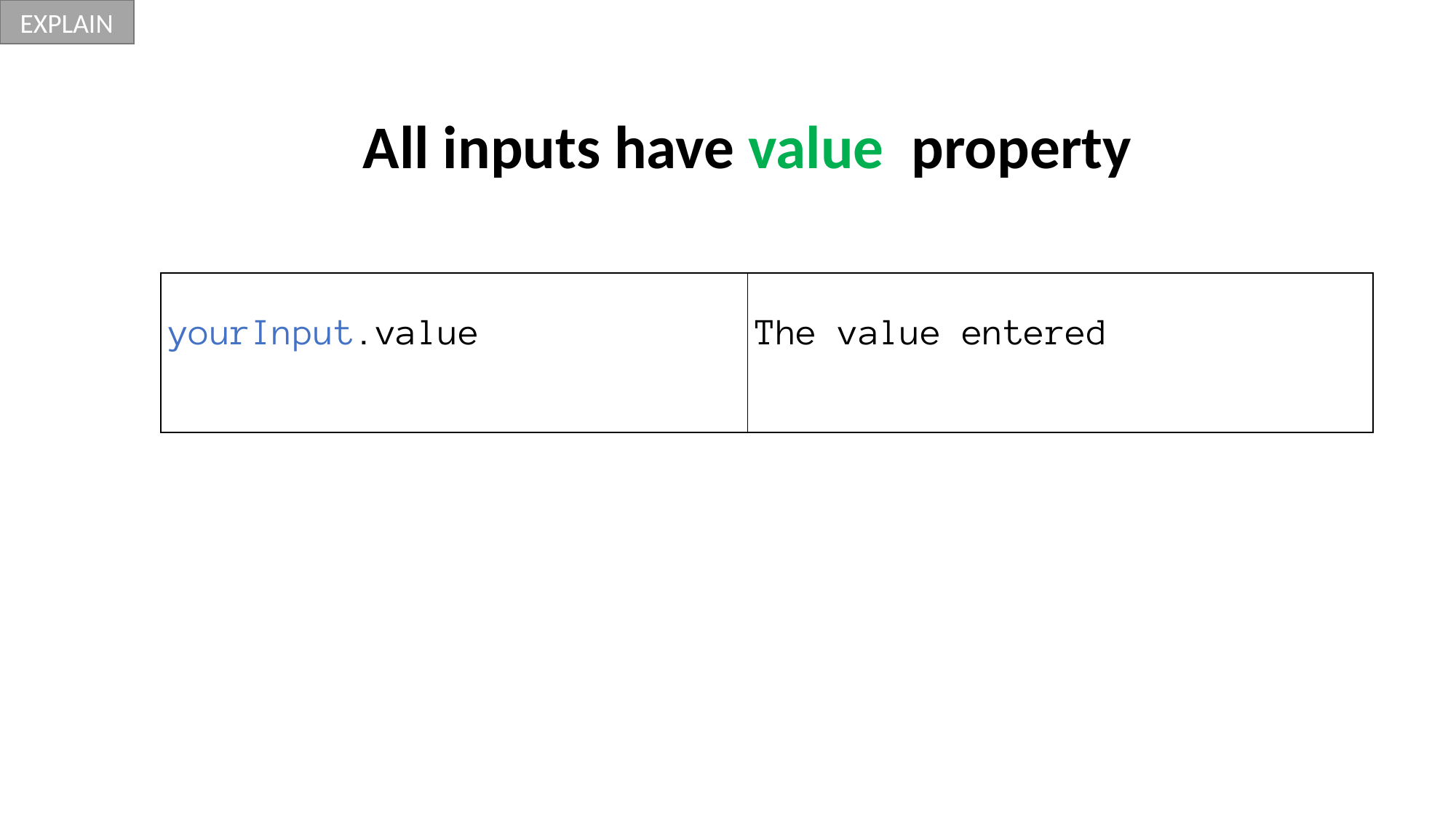

EXPLAIN
All inputs have value  property
| yourInput.value | The value entered |
| --- | --- |